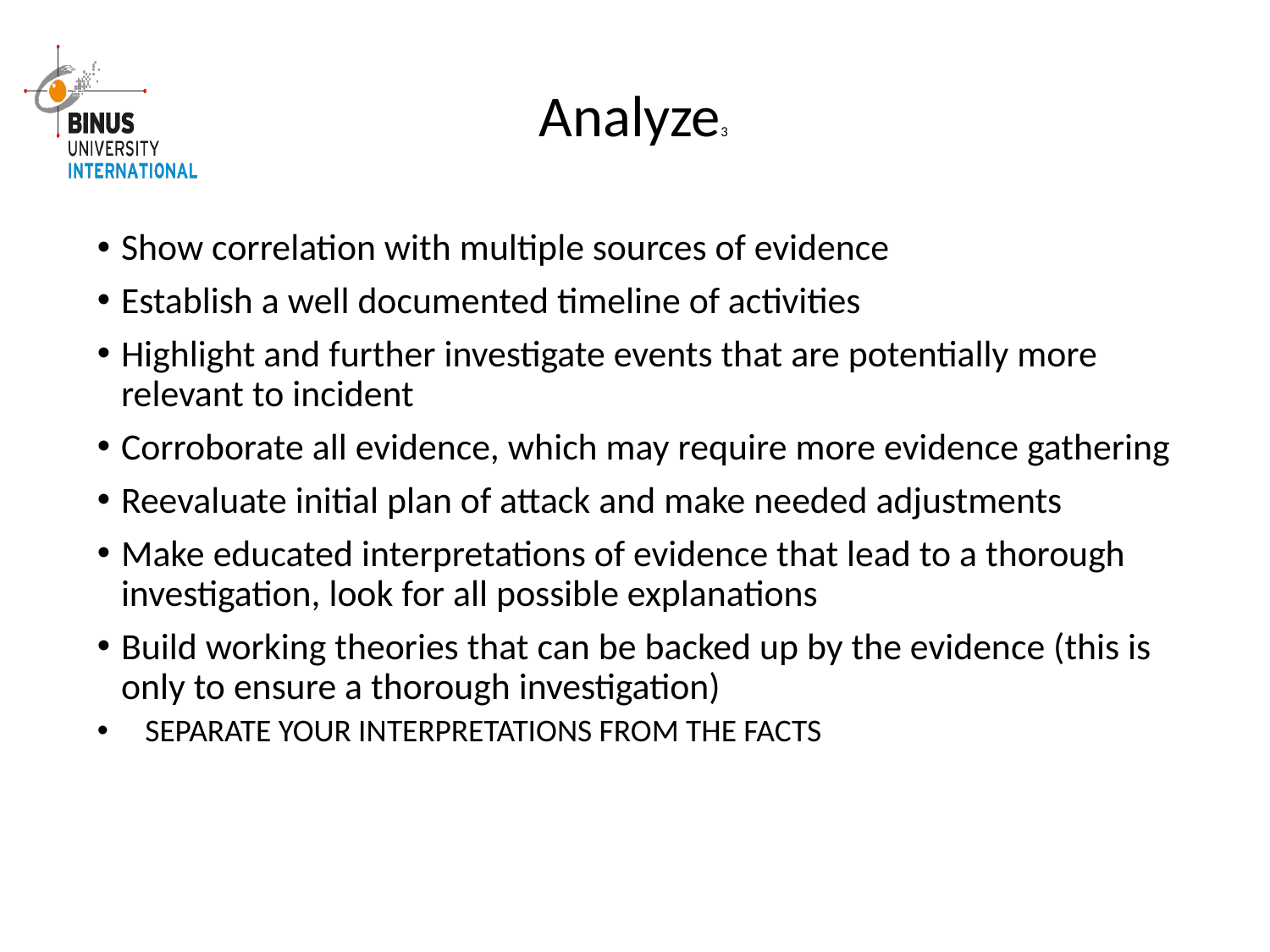

# Analyze3
Show correlation with multiple sources of evidence
Establish a well documented timeline of activities
Highlight and further investigate events that are potentially more relevant to incident
Corroborate all evidence, which may require more evidence gathering
Reevaluate initial plan of attack and make needed adjustments
Make educated interpretations of evidence that lead to a thorough investigation, look for all possible explanations
Build working theories that can be backed up by the evidence (this is only to ensure a thorough investigation)
SEPARATE YOUR INTERPRETATIONS FROM THE FACTS